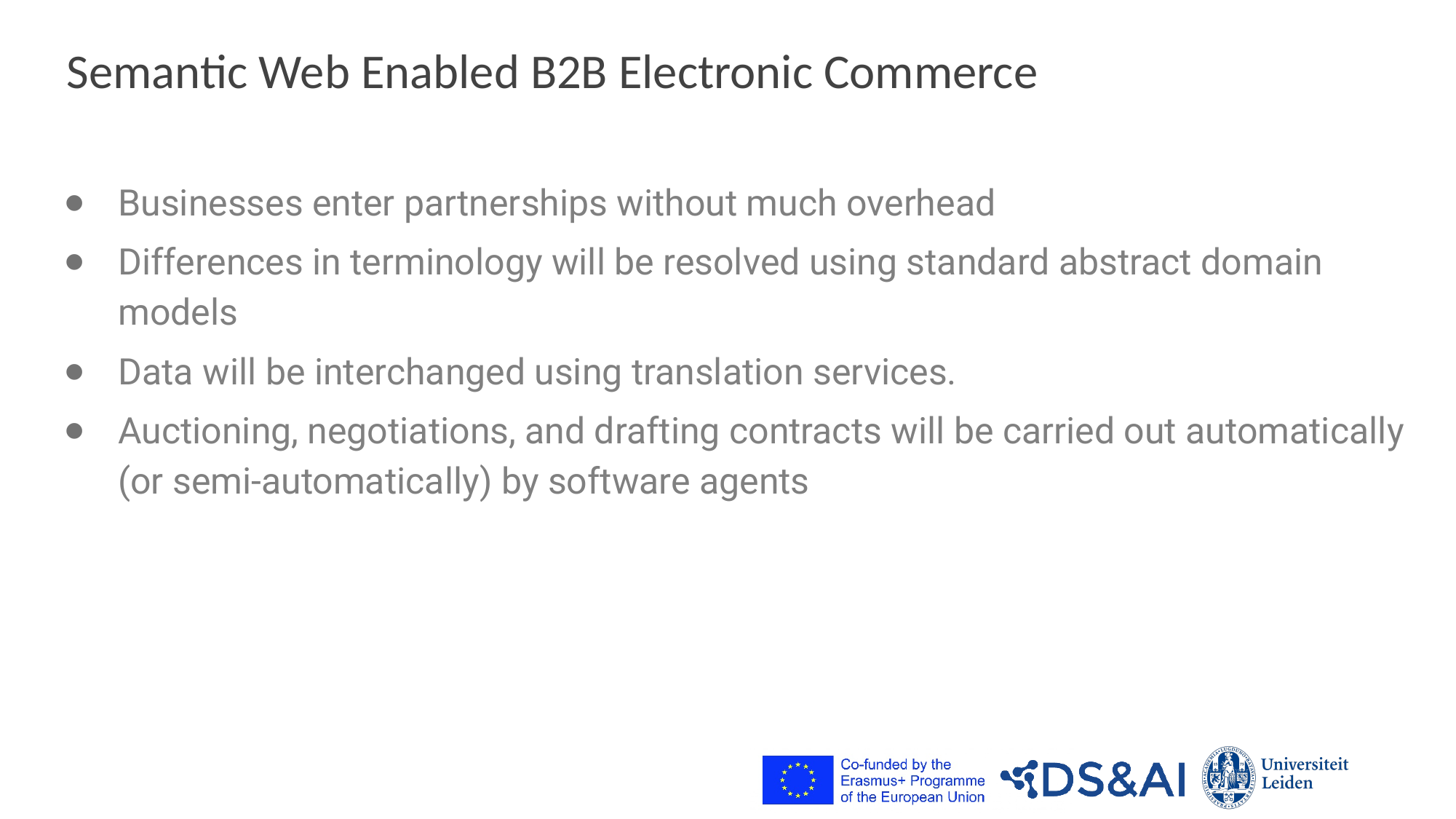

# Semantic Web Enabled B2B Electronic Commerce
Businesses enter partnerships without much overhead
Differences in terminology will be resolved using standard abstract domain models
Data will be interchanged using translation services.
Auctioning, negotiations, and drafting contracts will be carried out automatically (or semi-automatically) by software agents
16